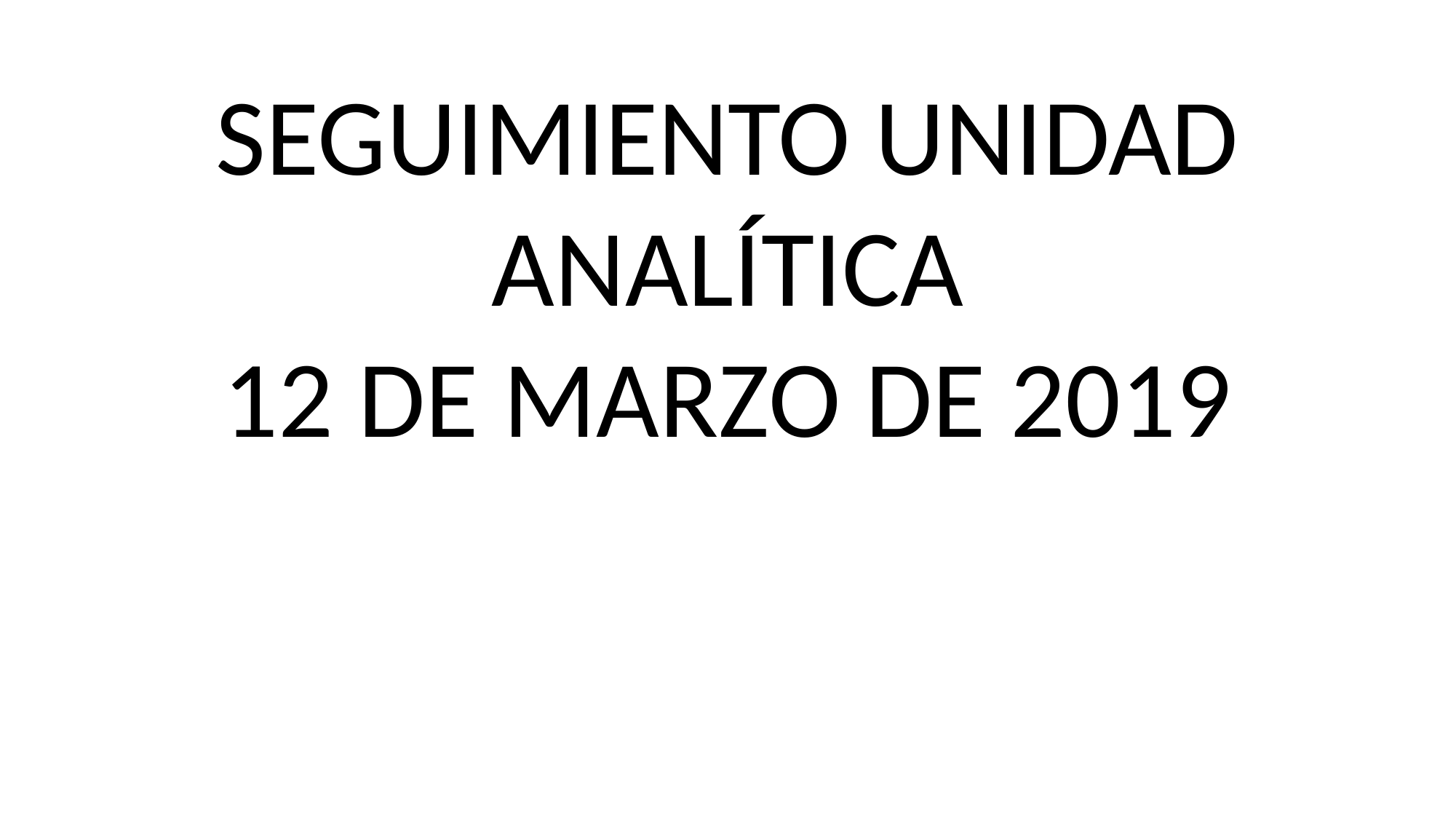

SEGUIMIENTO UNIDAD ANALÍTICA
12 DE MARZO DE 2019